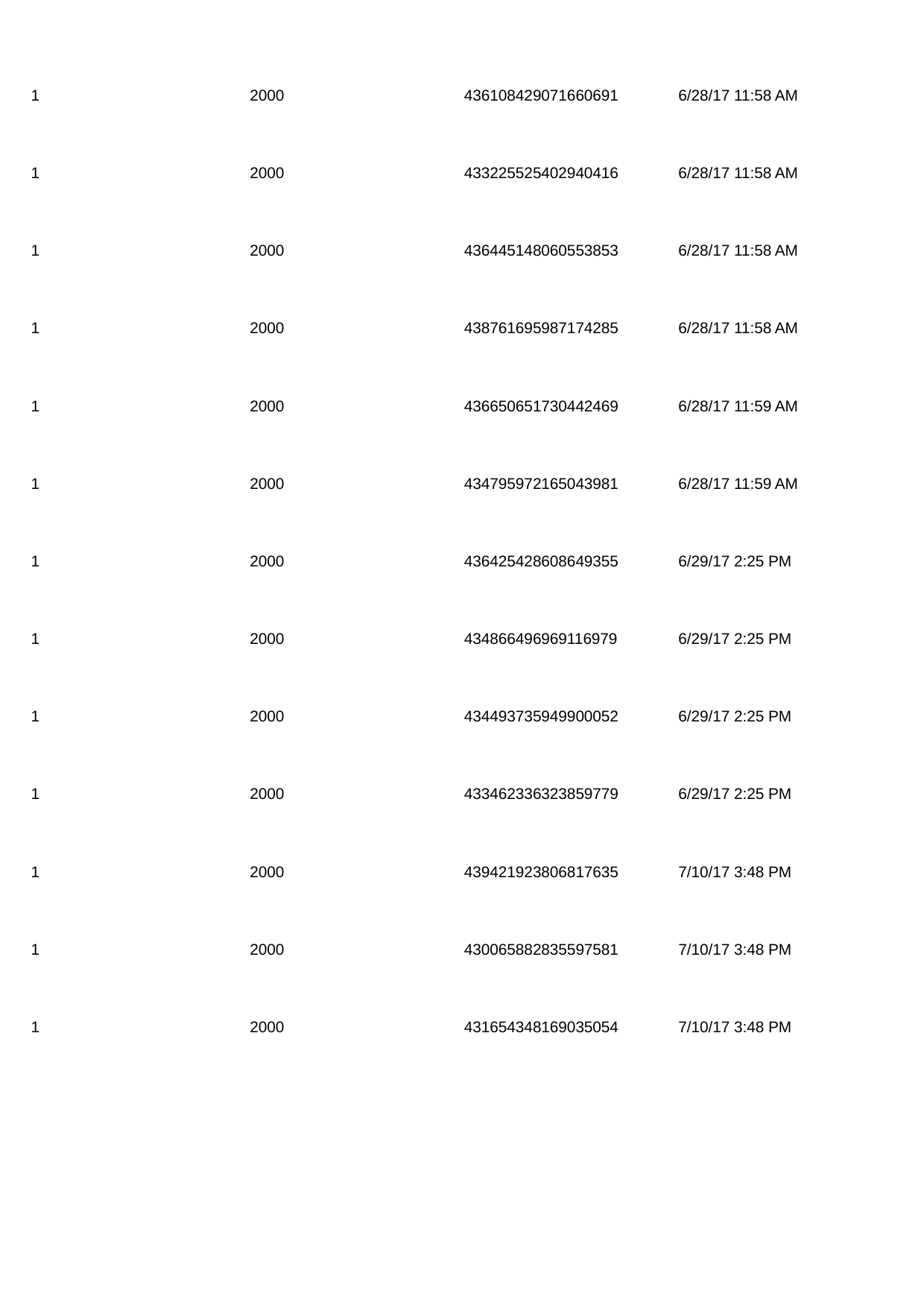

1
2000
436108429071660691
6/28/17 11:58 AM
1
2000
433225525402940416
6/28/17 11:58 AM
1
2000
436445148060553853
6/28/17 11:58 AM
1
2000
438761695987174285
6/28/17 11:58 AM
1
2000
436650651730442469
6/28/17 11:59 AM
1
2000
434795972165043981
6/28/17 11:59 AM
1
2000
436425428608649355
6/29/17 2:25 PM
1
2000
434866496969116979
6/29/17 2:25 PM
1
2000
434493735949900052
6/29/17 2:25 PM
1
2000
433462336323859779
6/29/17 2:25 PM
1
2000
439421923806817635
7/10/17 3:48 PM
1
2000
430065882835597581
7/10/17 3:48 PM
1
2000
431654348169035054
7/10/17 3:48 PM